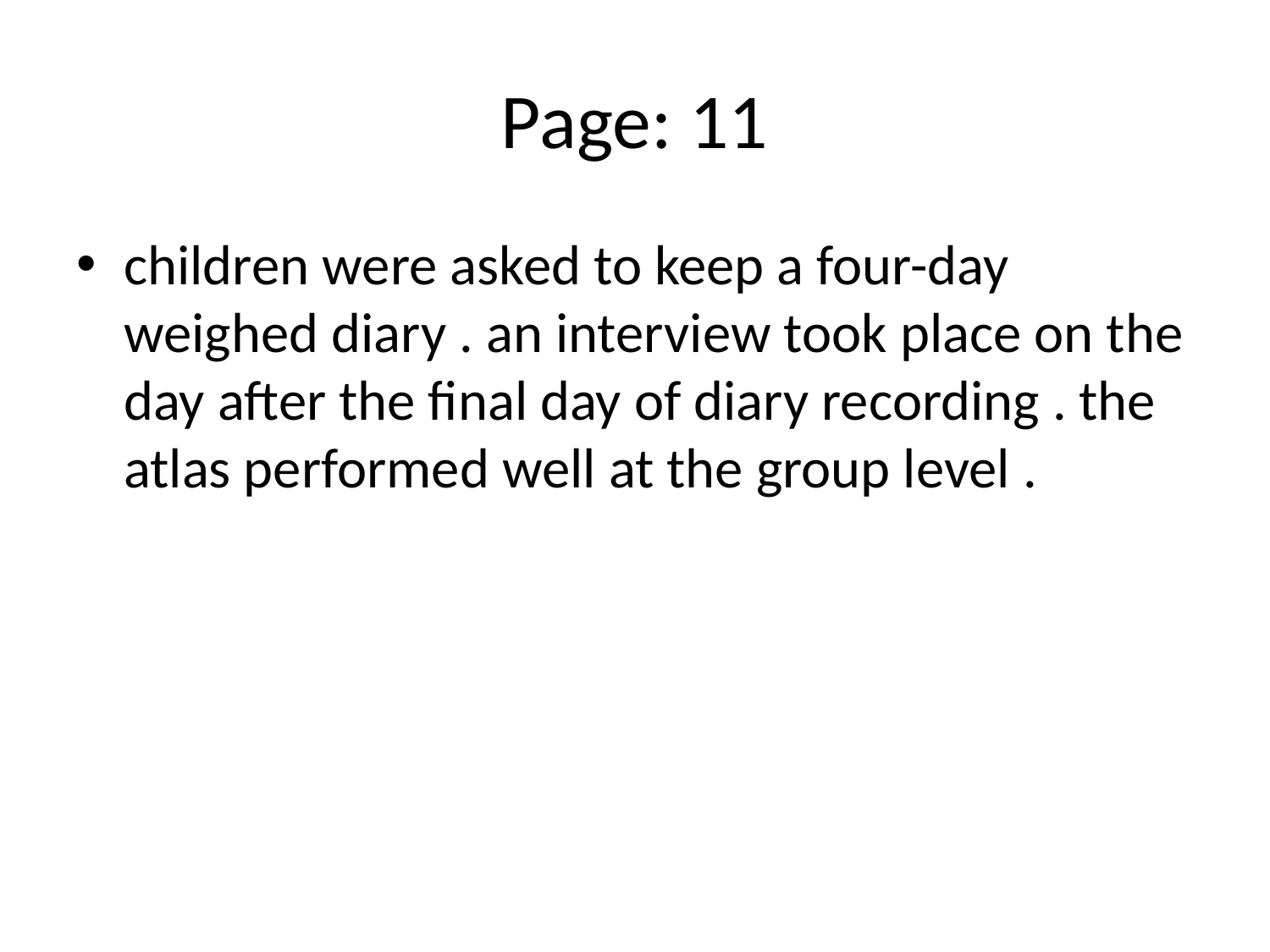

# Page: 11
children were asked to keep a four-day weighed diary . an interview took place on the day after the final day of diary recording . the atlas performed well at the group level .